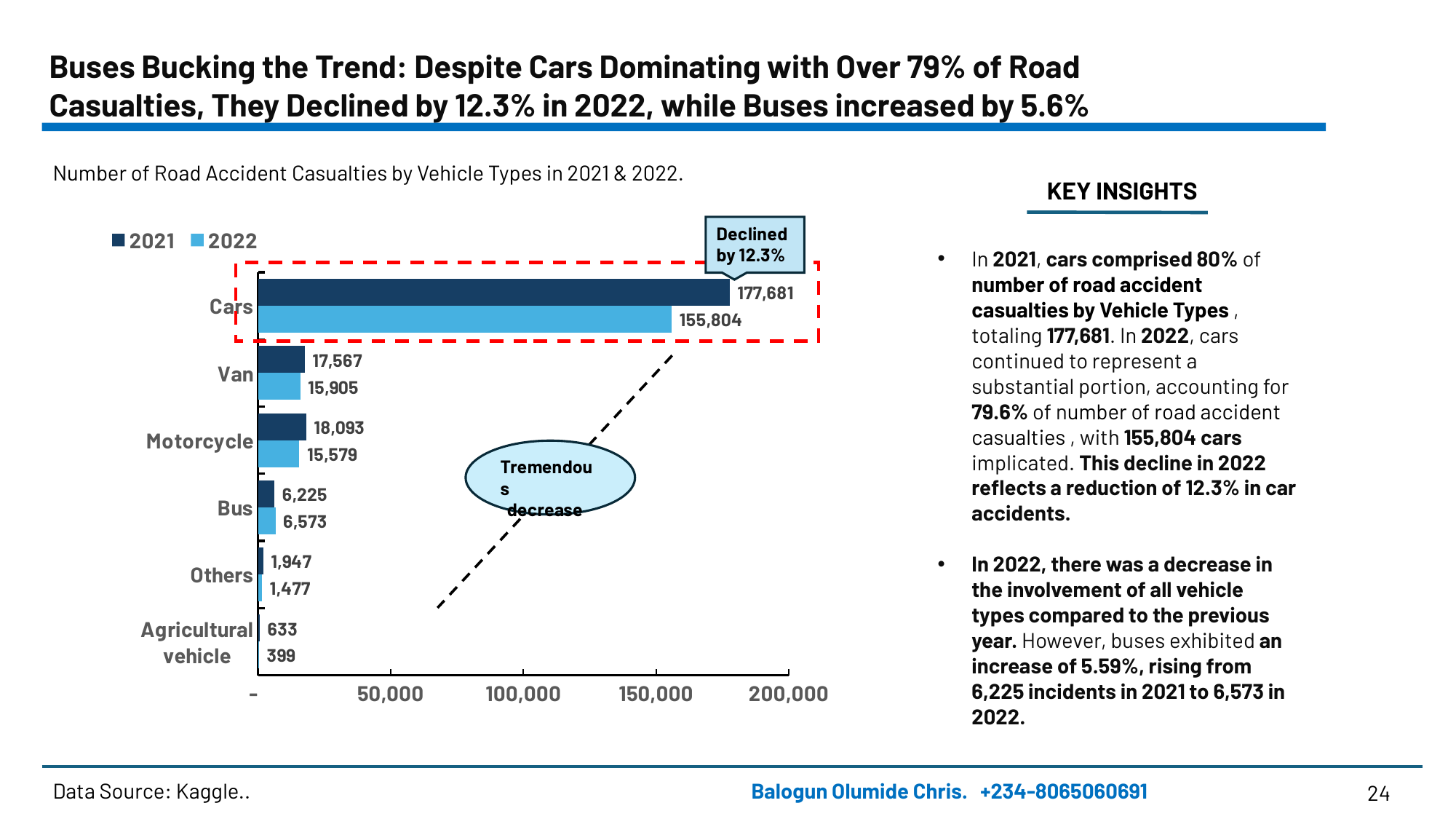

Buses Bucking the Trend: Despite Cars Dominating with Over 79% of Road Casualties, They Declined by 12.3% in 2022, while Buses increased by 5.6%

Number of Road Accident Casualties by Vehicle Types in 2021 & 2022.
  KEY INSIGHTS

### Chart

| Category | 2022 | 2021 |
|---|---|---|
| Agricultural vehicle | 399.0 | 633.0 |
| Others | 1477.0 | 1947.0 |
| Bus | 6573.0 | 6225.0 |
| Motorcycle | 15579.0 | 18093.0 |
| Van | 15905.0 | 17567.0 |
| Cars | 155804.0 | 177681.0 |
In 2021, cars comprised 80% of number of road accident casualties by Vehicle Types , totaling 177,681. In 2022, cars continued to represent a substantial portion, accounting for 79.6% of number of road accident casualties , with 155,804 cars implicated. This decline in 2022 reflects a reduction of 12.3% in car accidents.

In 2022, there was a decrease in the involvement of all vehicle types compared to the previous year. However, buses exhibited an increase of 5.59%, rising from 6,225 incidents in 2021 to 6,573 in 2022.

Data Source: Kaggle..
Balogun Olumide Chris.   +234-8065060691
24